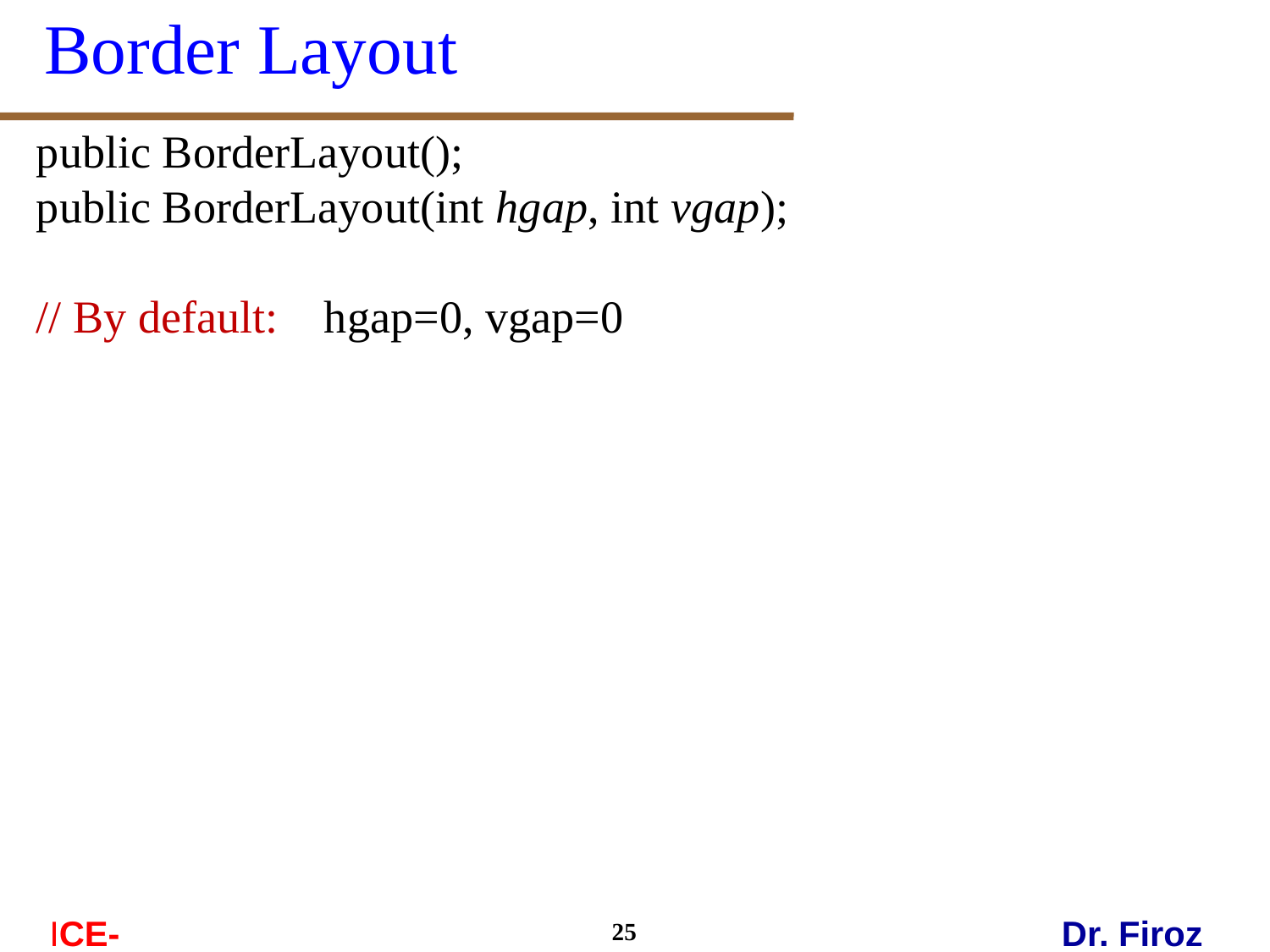

Border Layout
public BorderLayout();
public BorderLayout(int hgap, int vgap);

// By default:    hgap=0, vgap=0

25